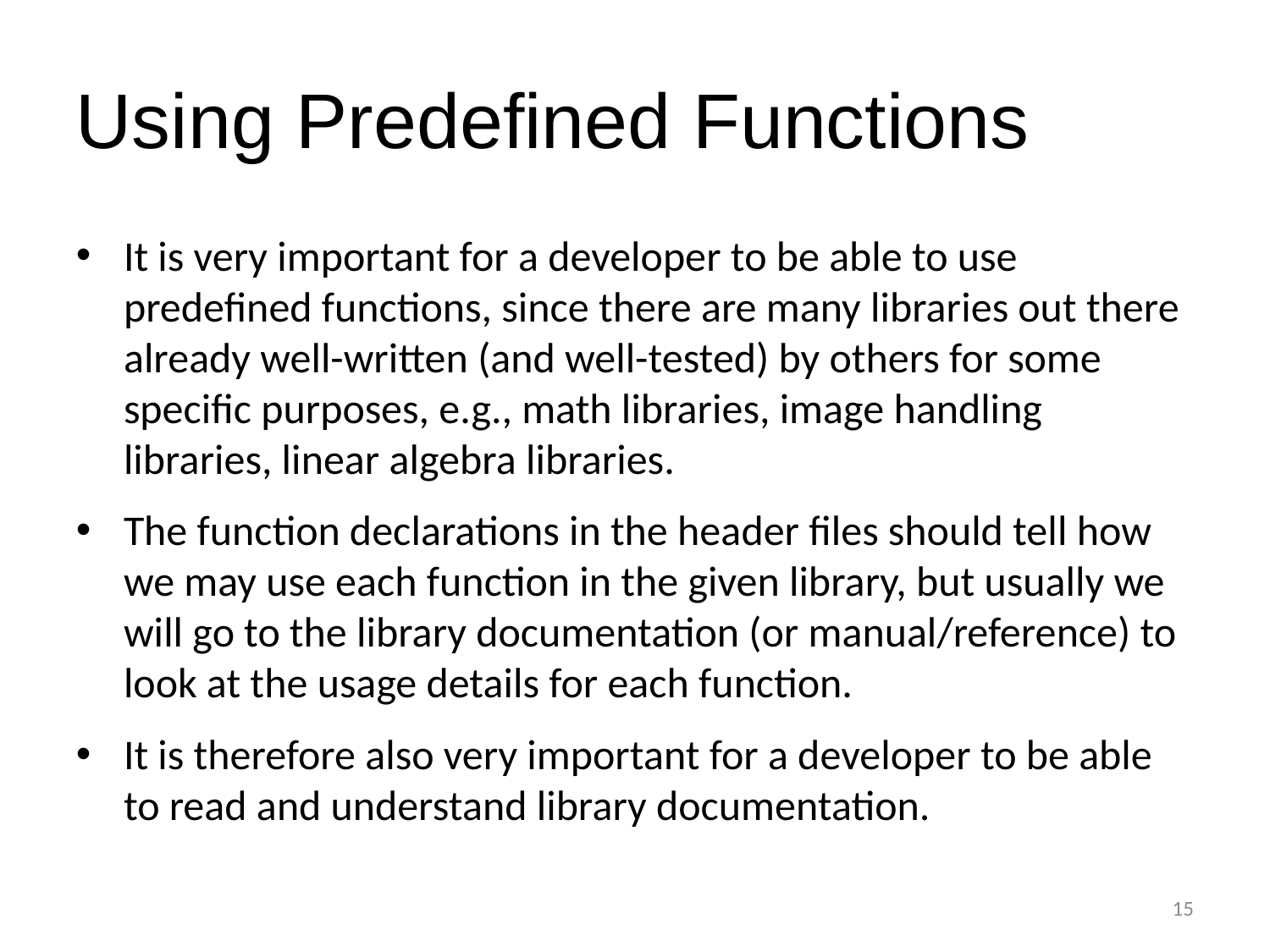

Using Predefined Functions
It is very important for a developer to be able to use predefined functions, since there are many libraries out there already well-written (and well-tested) by others for some specific purposes, e.g., math libraries, image handling libraries, linear algebra libraries.
The function declarations in the header files should tell how we may use each function in the given library, but usually we will go to the library documentation (or manual/reference) to look at the usage details for each function.
It is therefore also very important for a developer to be able to read and understand library documentation.

15